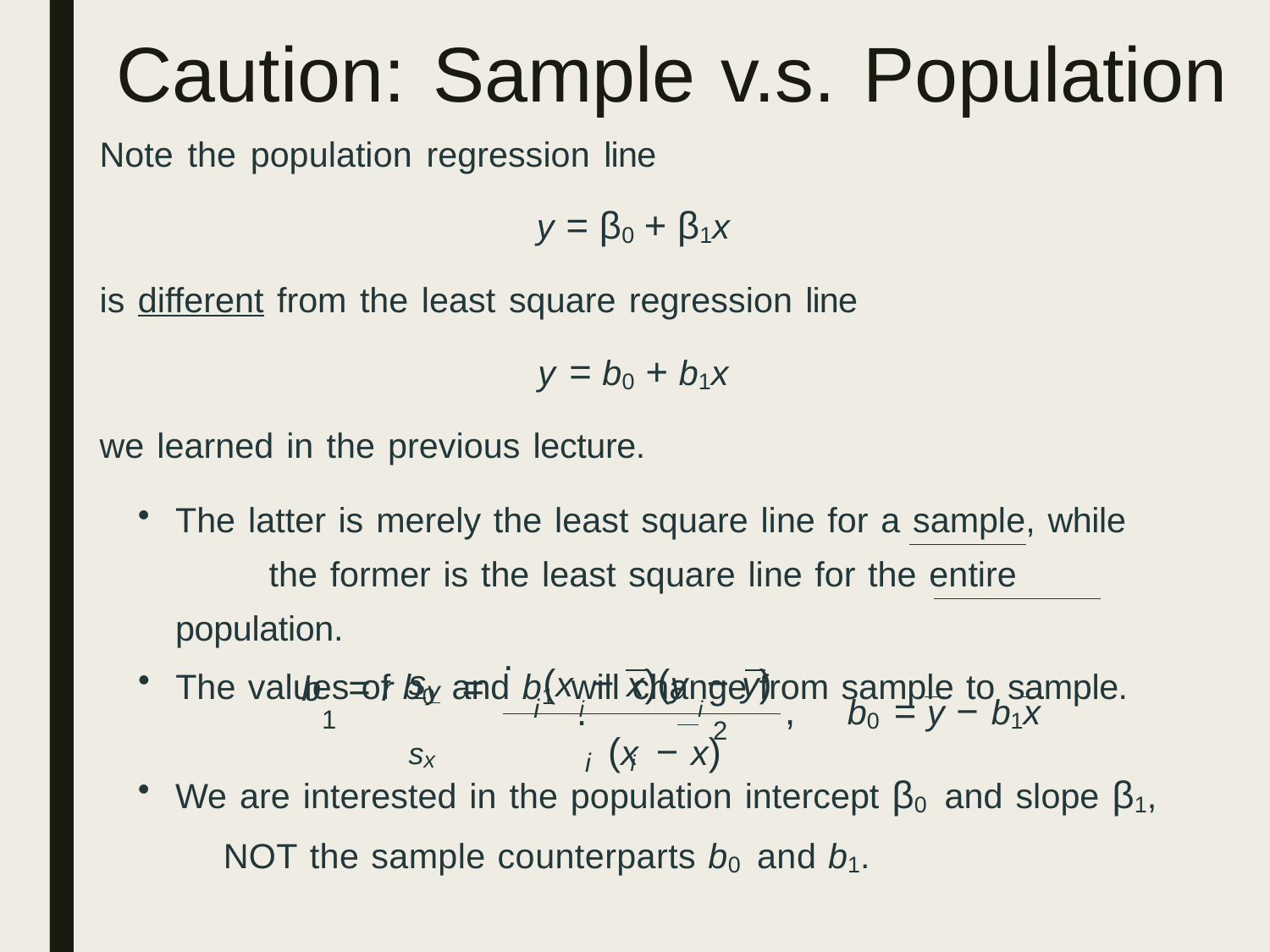

# Caution: Sample v.s. Population
Note the population regression line
y = β0 + β1x
is different from the least square regression line
y = b0 + b1x
we learned in the previous lecture.
The latter is merely the least square line for a sample, while 	the former is the least square line for the entire population.
The values of b0 and b1 will change from sample to sample.

.
(x − x)(y − y)
s

y
i	i	i
b = r	=
.
,	b0 = y − b1x

1
sx	(x − x)
2

i	i
We are interested in the population intercept β0 and slope β1, 	NOT the sample counterparts b0 and b1.